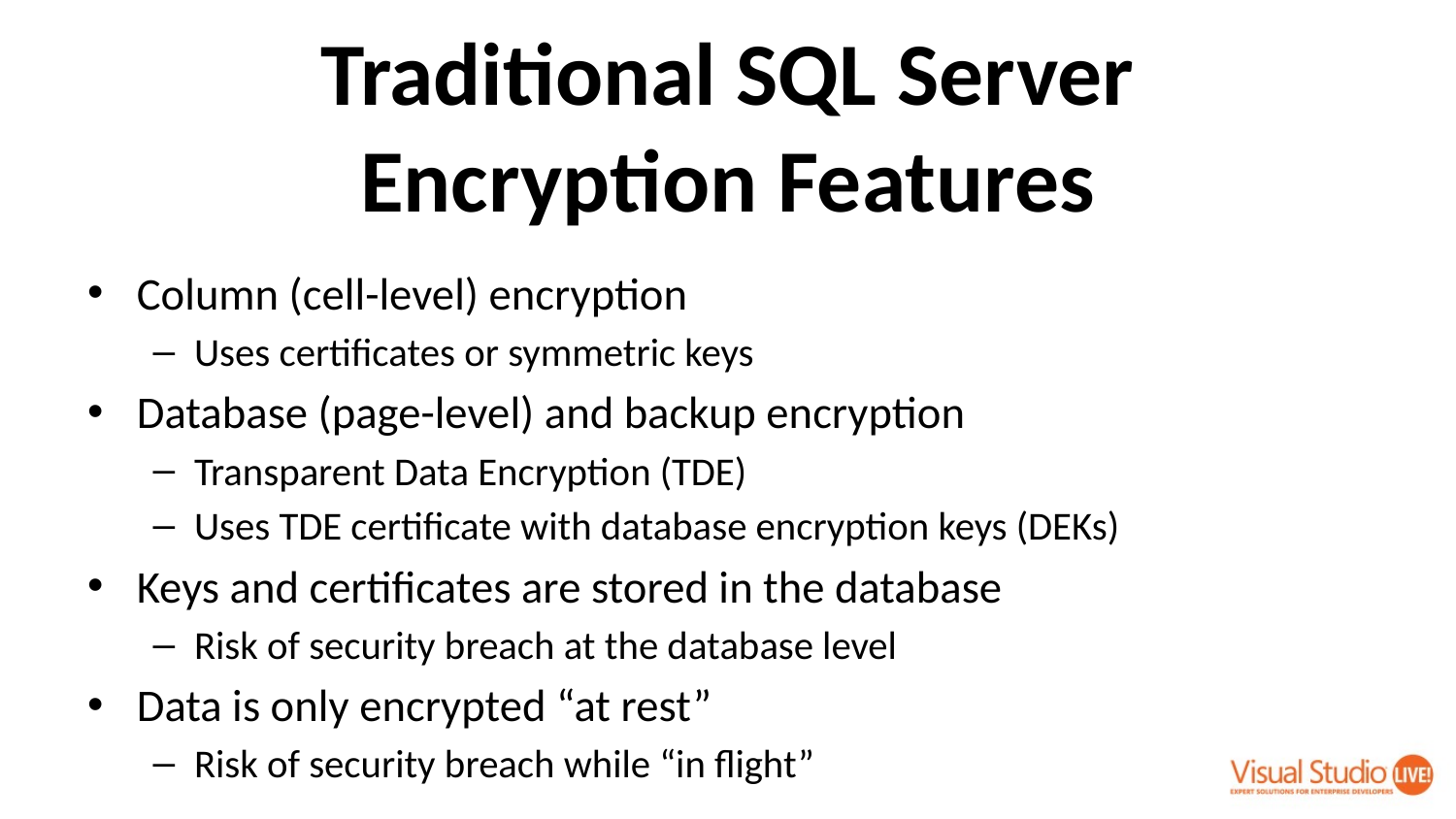

# Traditional SQL Server Encryption Features
Column (cell-level) encryption
Uses certificates or symmetric keys
Database (page-level) and backup encryption
Transparent Data Encryption (TDE)
Uses TDE certificate with database encryption keys (DEKs)
Keys and certificates are stored in the database
Risk of security breach at the database level
Data is only encrypted “at rest”
Risk of security breach while “in flight”